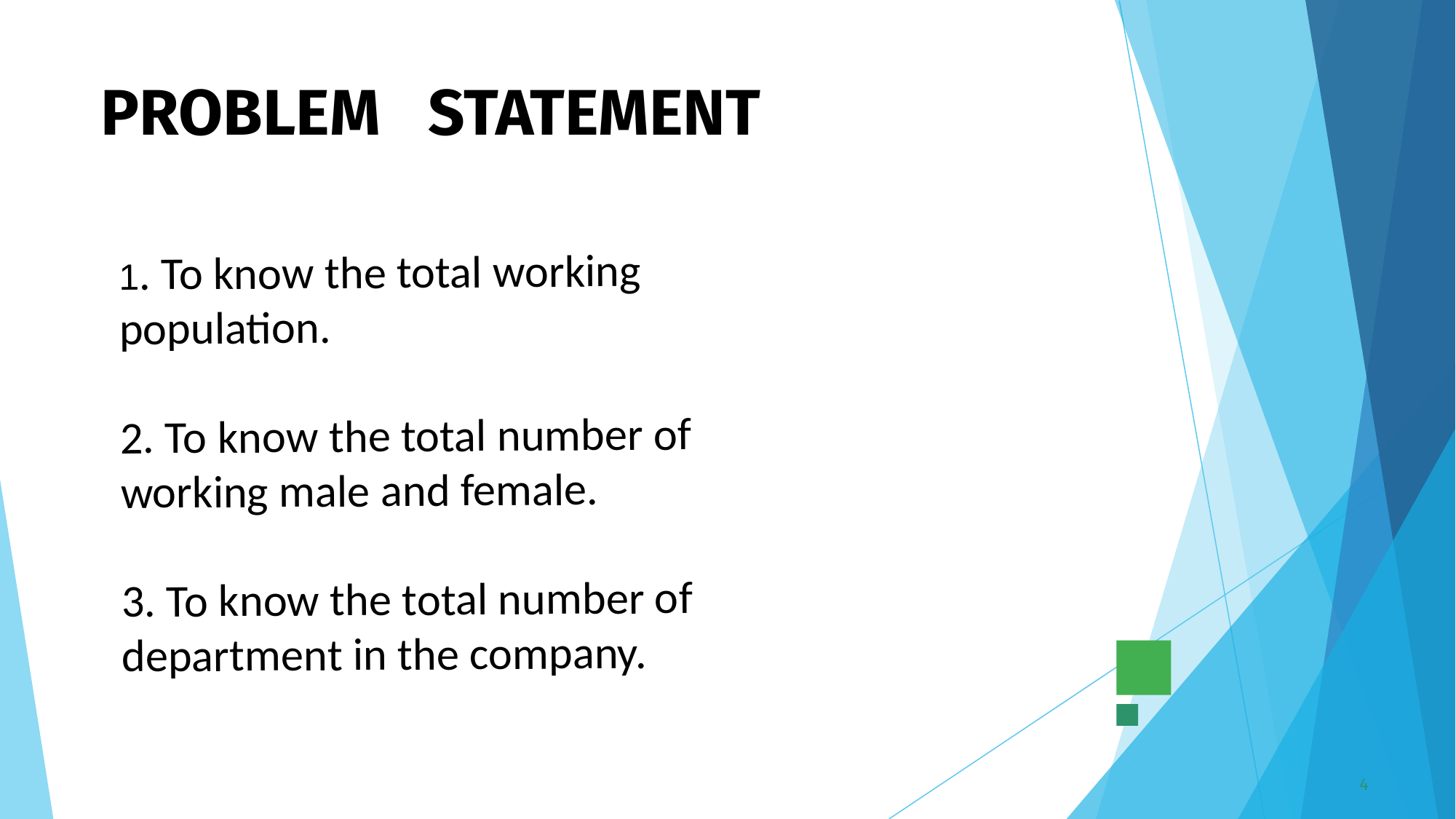

# PROBLEM	STATEMENT
1. To know the total working population.

2. To know the total number of working male and female.

3. To know the total number of department in the company.

4